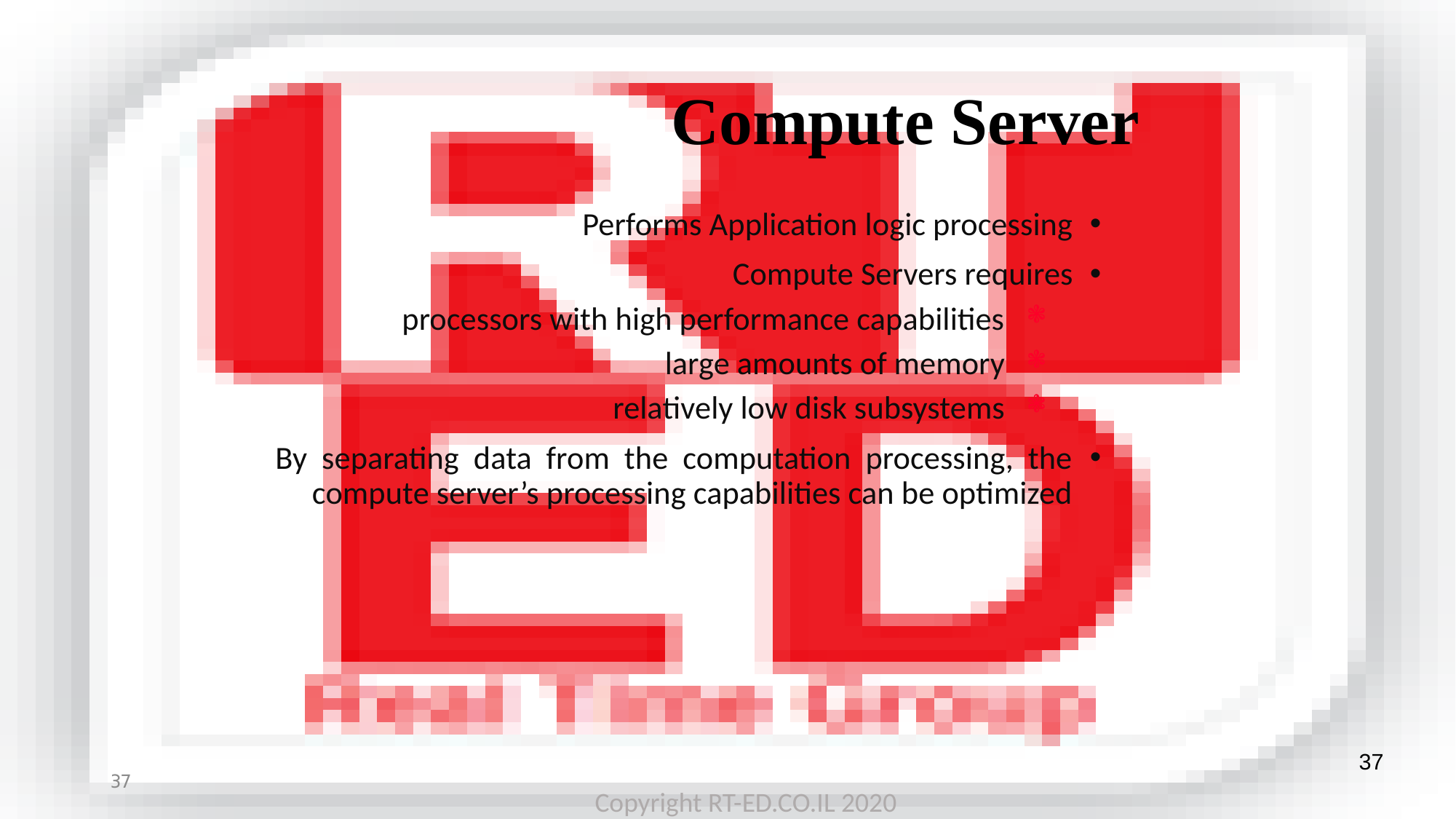

# Compute Server
Performs Application logic processing
Compute Servers requires
processors with high performance capabilities
large amounts of memory
relatively low disk subsystems
By separating data from the computation processing, the compute server’s processing capabilities can be optimized

37
37

Copyright RT-ED.CO.IL 2020